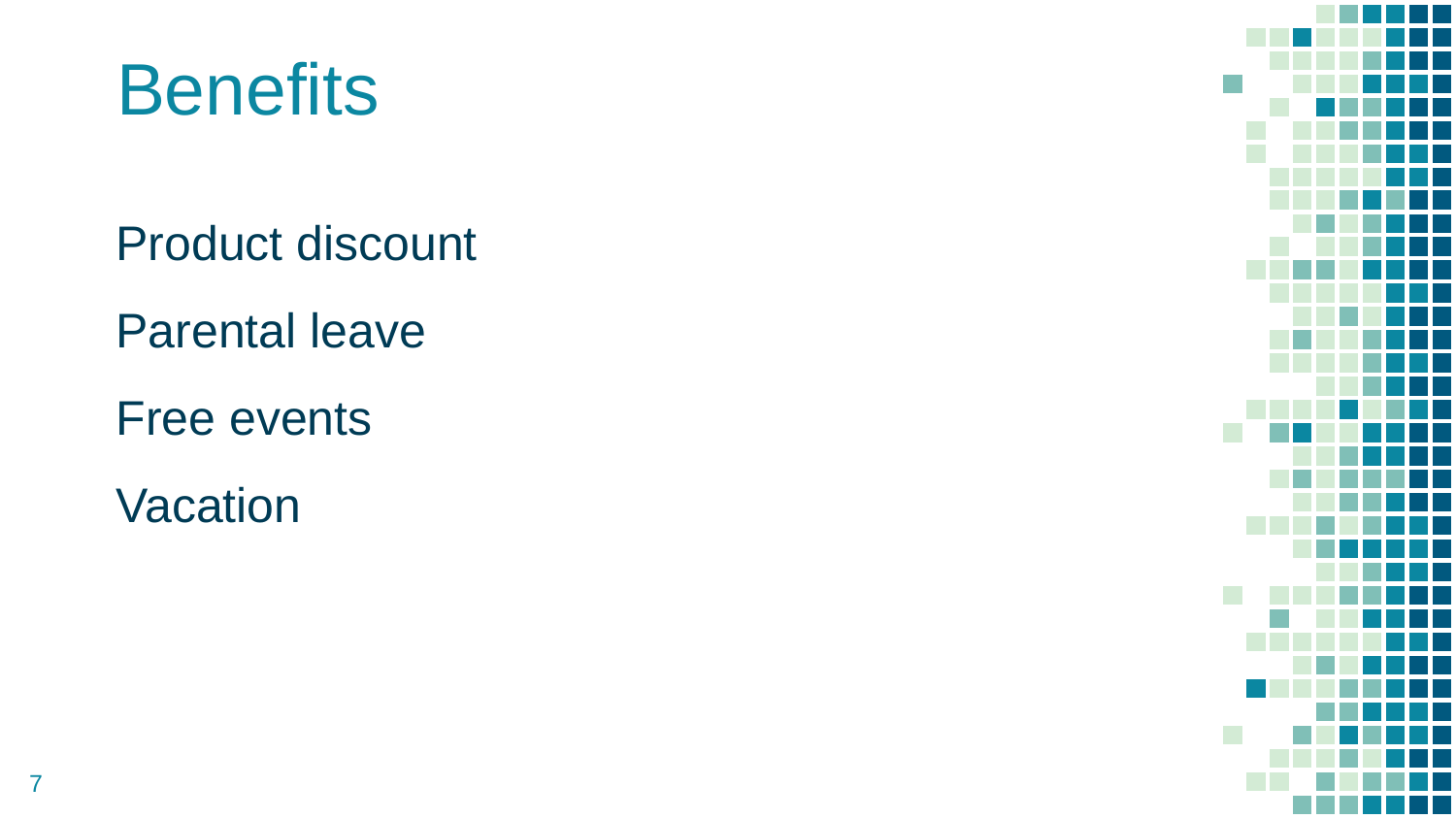

# Benefits
Product discount
Parental leave
Free events
Vacation
7